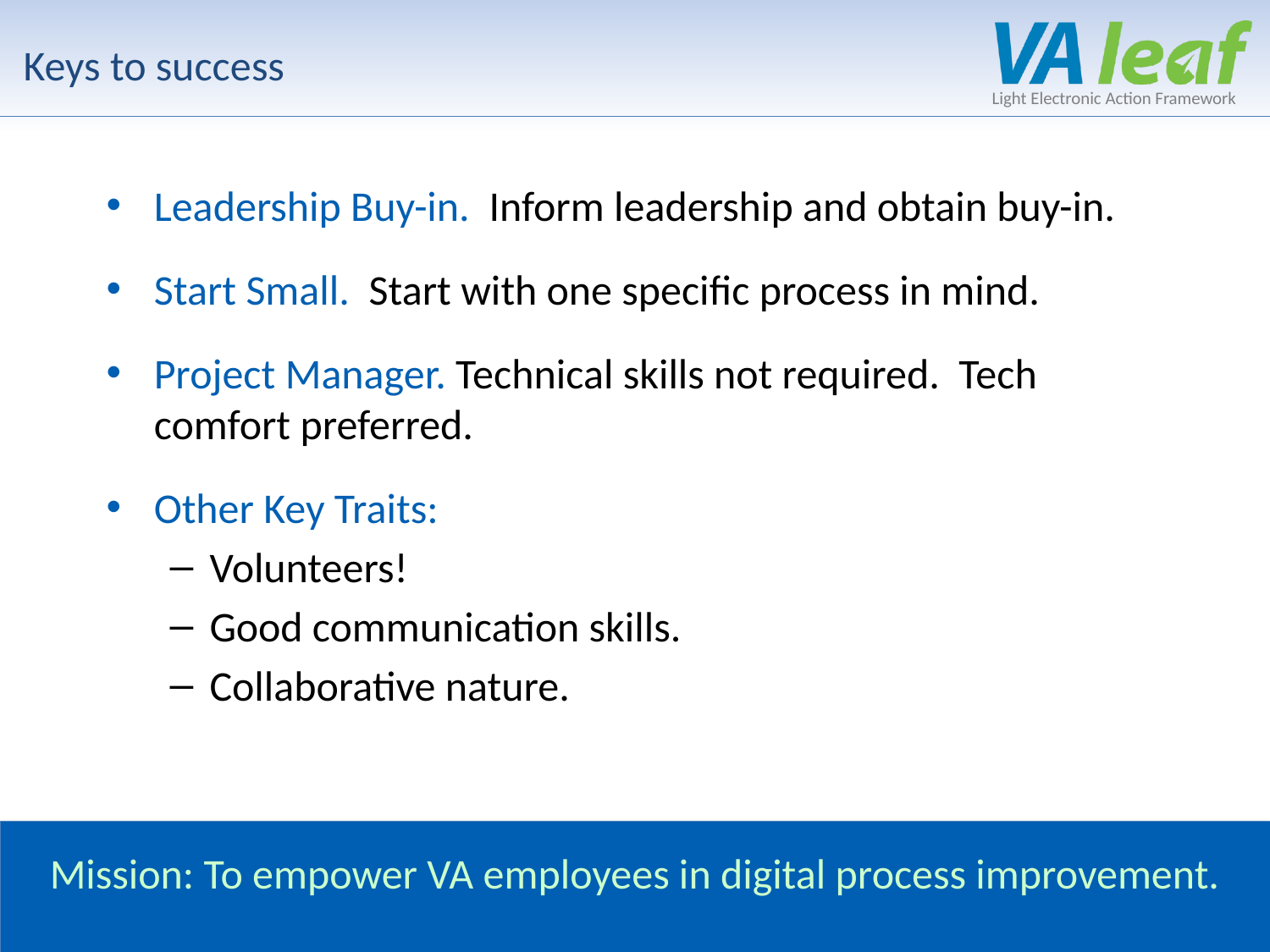

# Keys to success
Leadership Buy-in.  Inform leadership and obtain buy-in.

Start Small.  Start with one specific process in mind.

Project Manager. Technical skills not required.  Tech comfort preferred.

Other Key Traits:
Volunteers!
Good communication skills.
Collaborative nature.

Mission: To empower VA employees in digital process improvement.